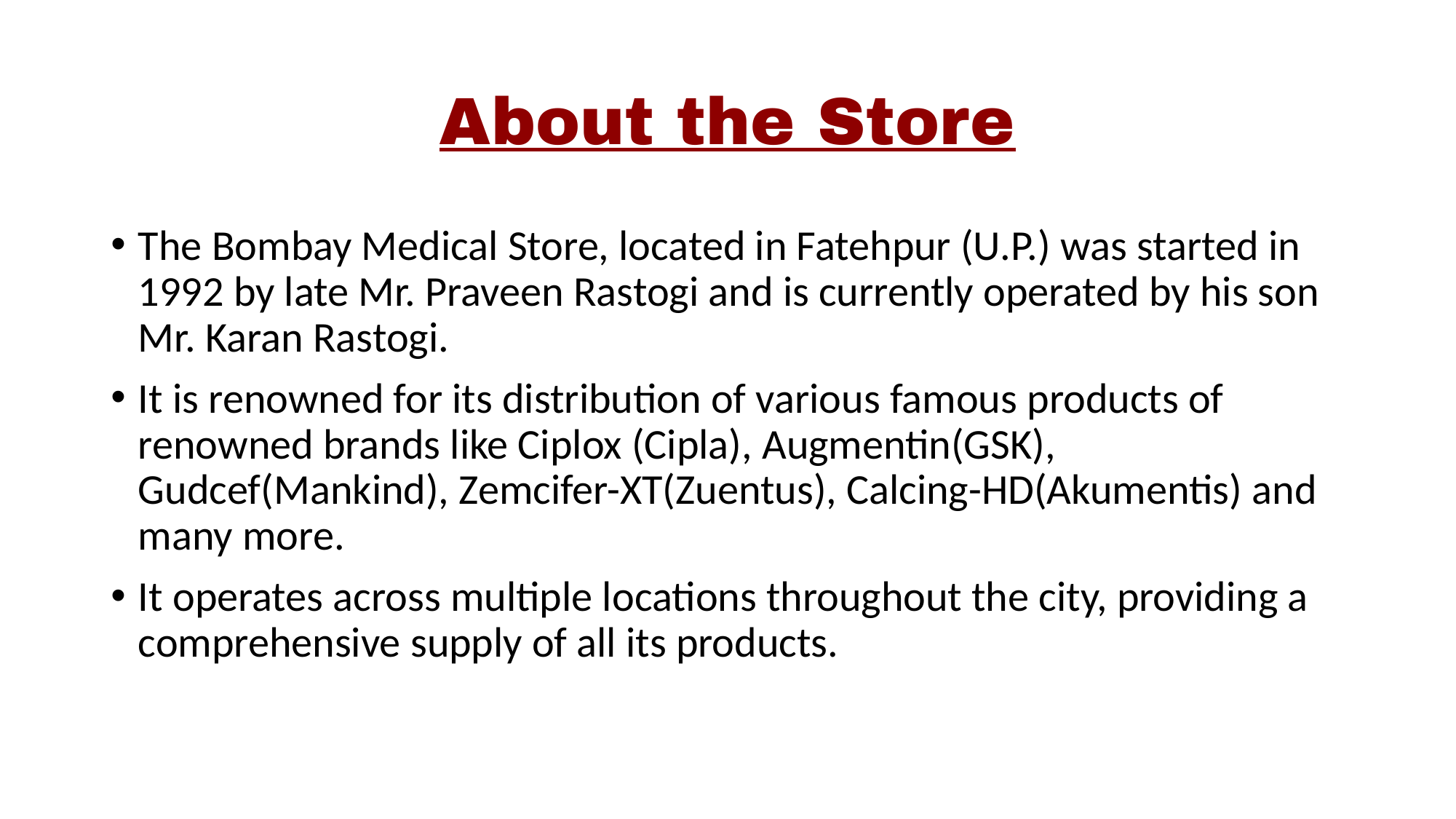

# About the Store
The Bombay Medical Store, located in Fatehpur (U.P.) was started in 1992 by late Mr. Praveen Rastogi and is currently operated by his son Mr. Karan Rastogi.
It is renowned for its distribution of various famous products of renowned brands like Ciplox (Cipla), Augmentin(GSK), Gudcef(Mankind), Zemcifer-XT(Zuentus), Calcing-HD(Akumentis) and many more.
It operates across multiple locations throughout the city, providing a comprehensive supply of all its products.